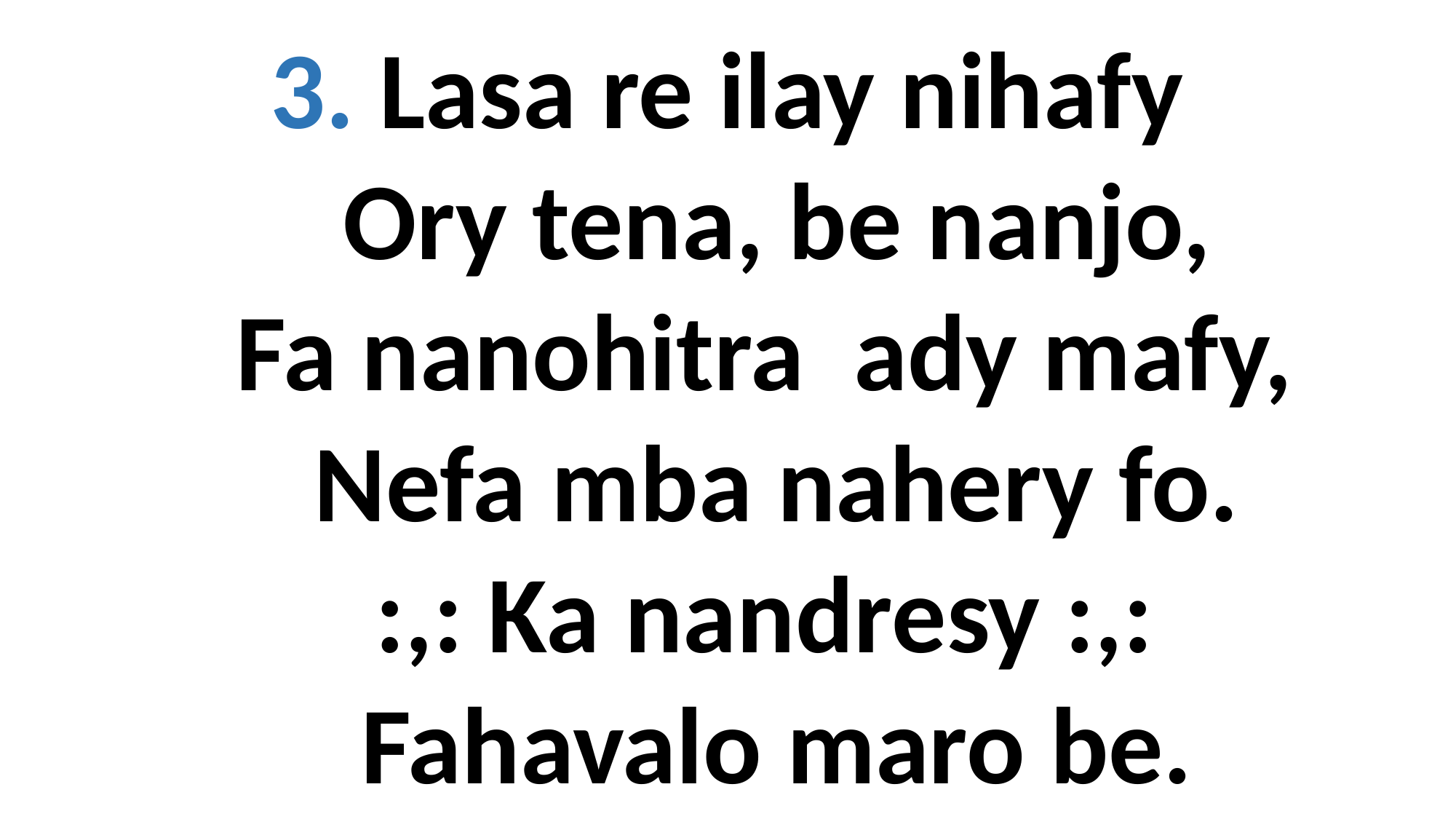

3. Lasa re ilay nihafy
    Ory tena, be nanjo,
   Fa nanohitra  ady mafy,
    Nefa mba nahery fo.
   :,: Ka nandresy :,:
    Fahavalo maro be.